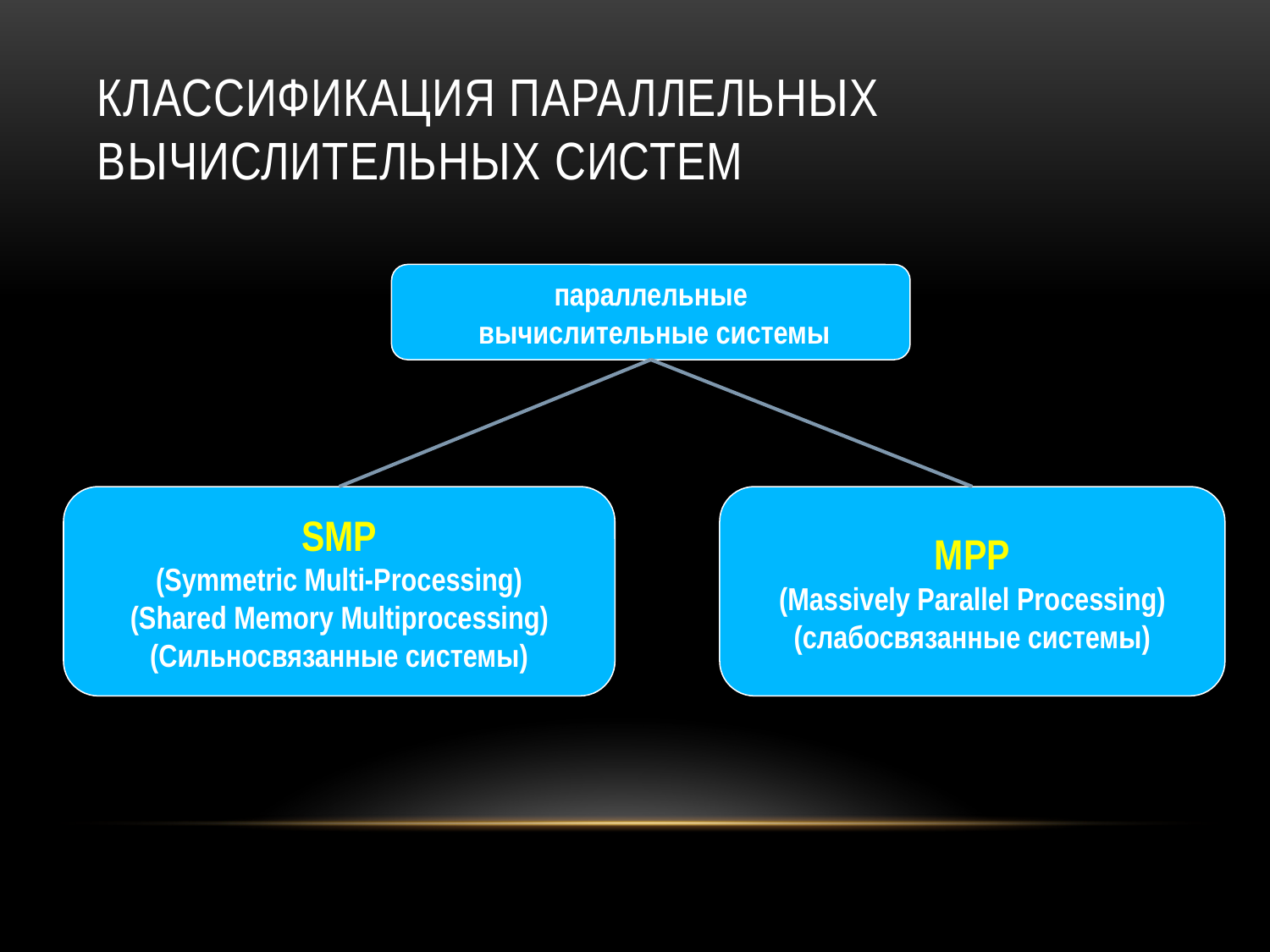

# Классификация параллельных вычислительных систем
параллельные
 вычислительные системы
SMP
(Symmetric Multi-Processing)
(Shared Memory Multiprocessing)
(Сильносвязанные системы)
MPP
(Massively Parallel Processing)
(слабосвязанные системы)